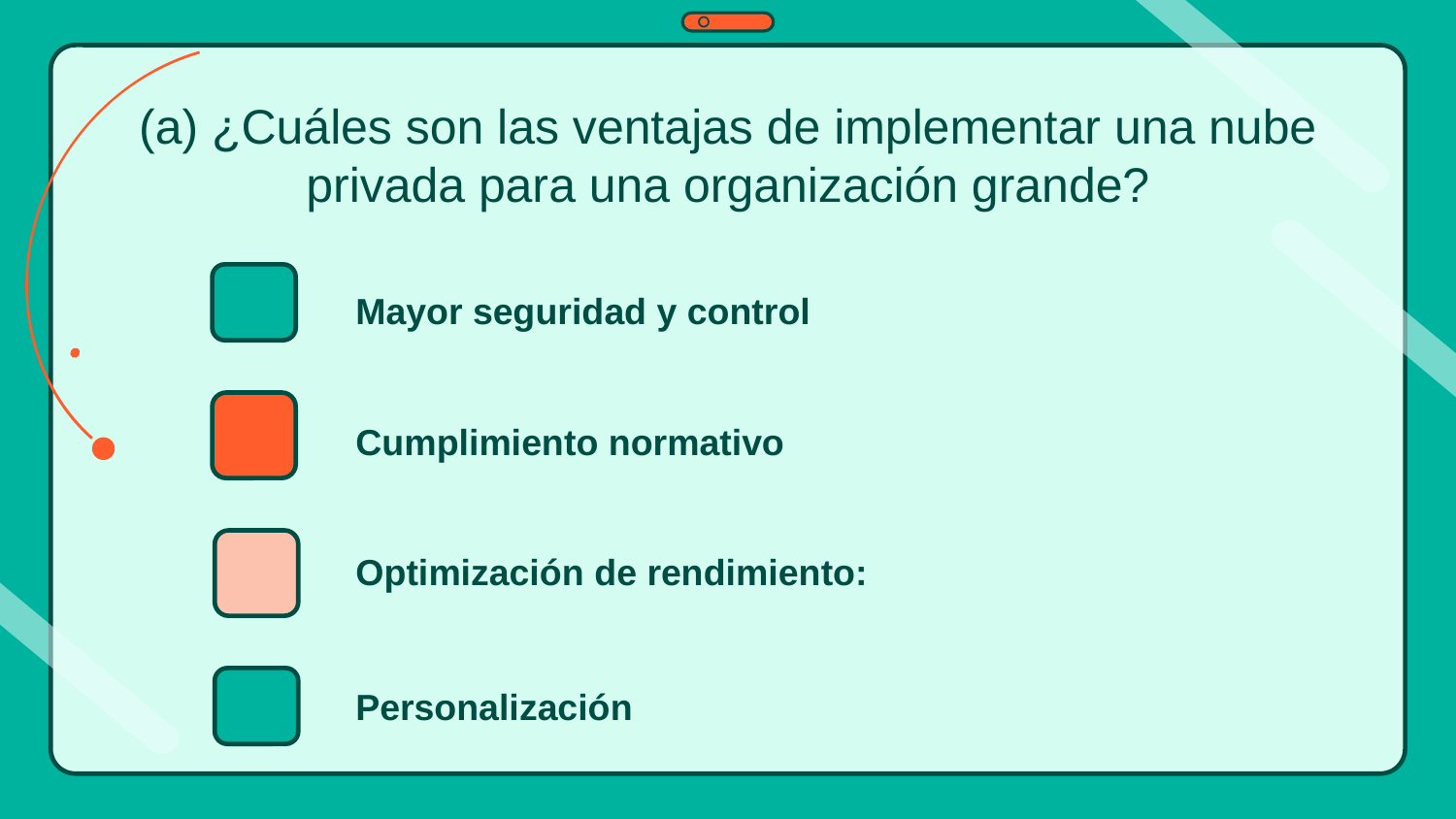

# (a) ¿Cuáles son las ventajas de implementar una nube privada para una organización grande?
Mayor seguridad y control

Cumplimiento normativo
Optimización de rendimiento:

Personalización